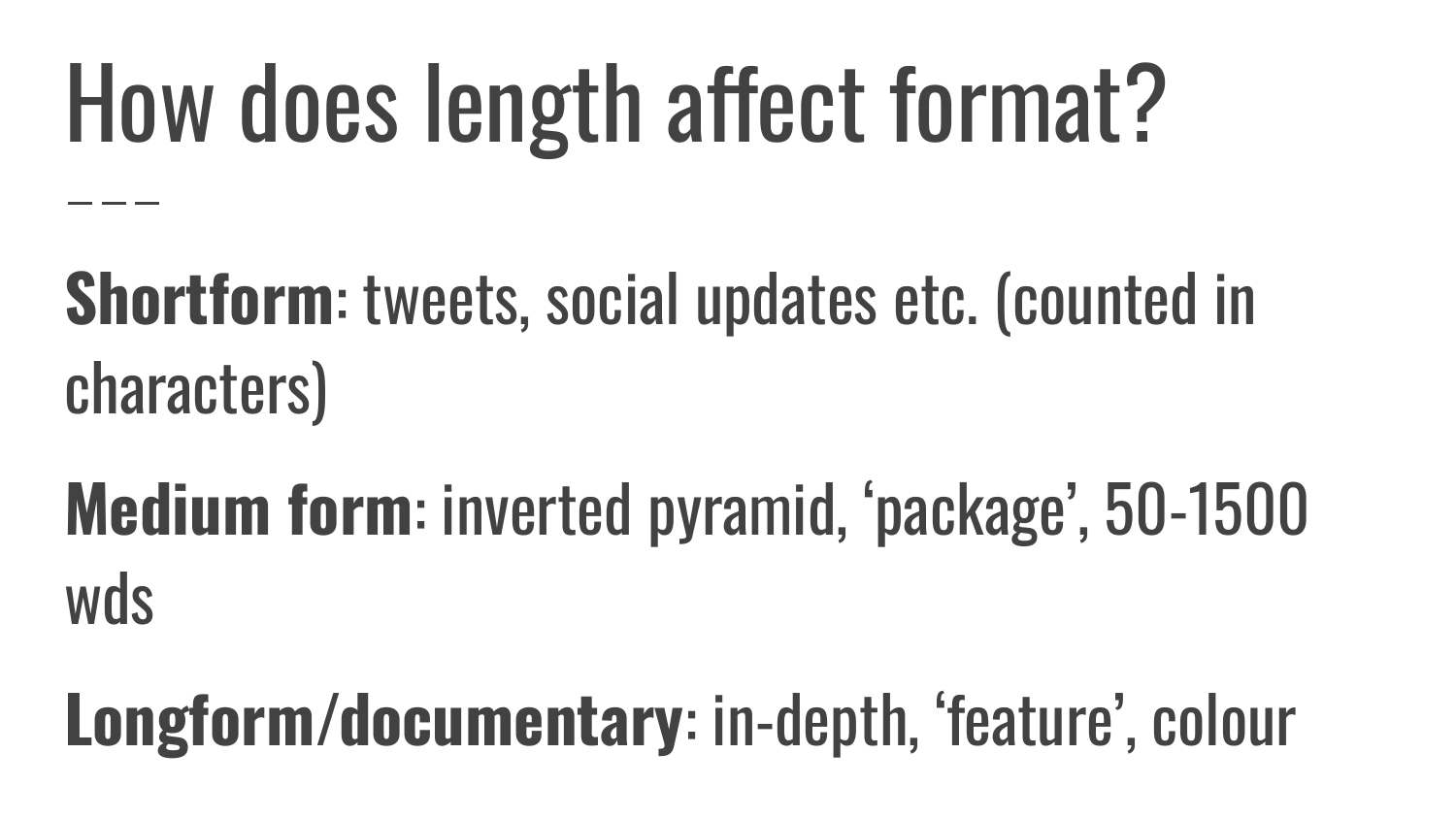

# How does length affect format?
Shortform: tweets, social updates etc. (counted in characters)
Medium form: inverted pyramid, ‘package’, 50-1500 wds
Longform/documentary: in-depth, ‘feature’, colour